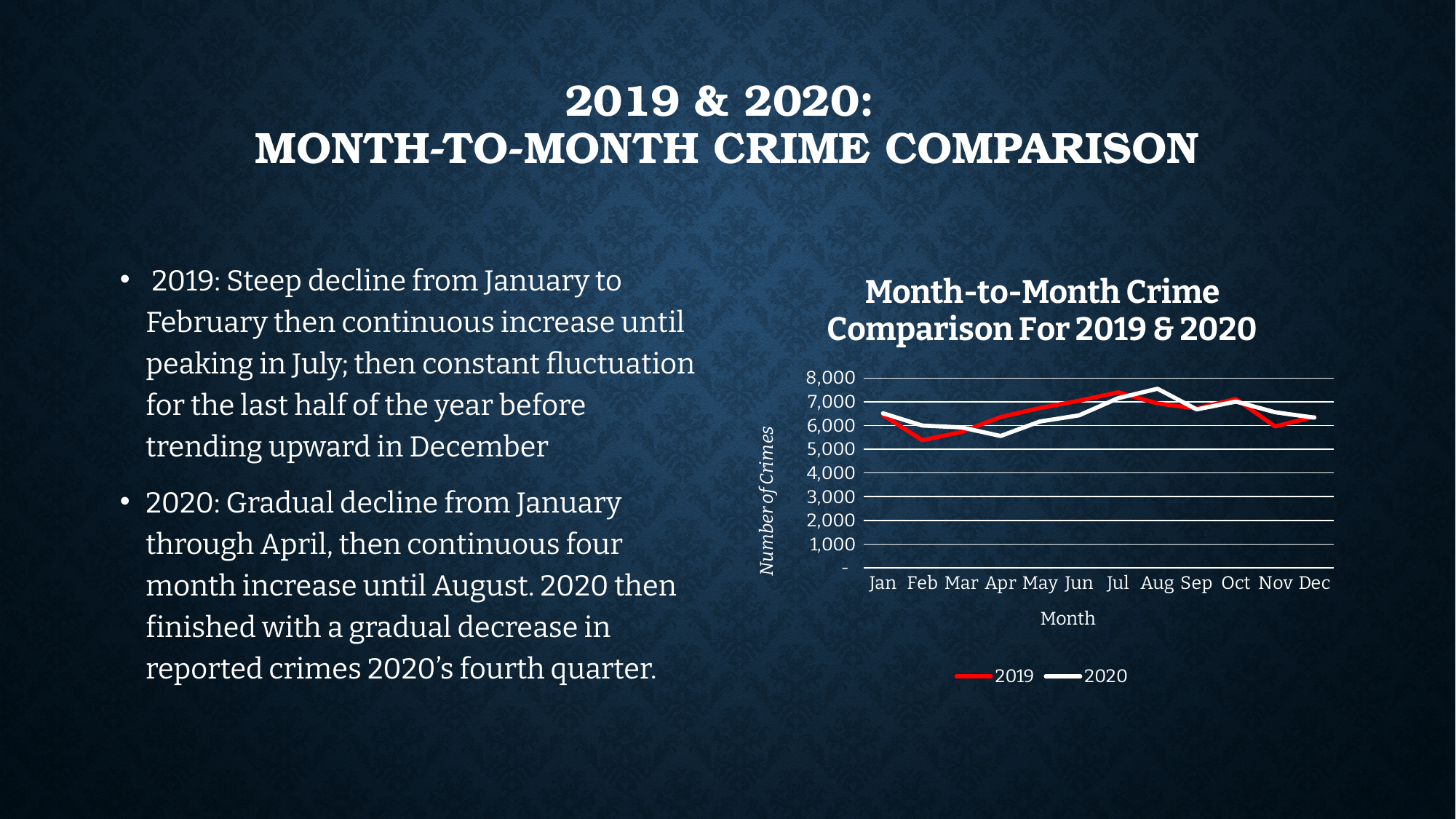

# 2019 & 2020: Month-to-Month Crime Comparison

### Chart: Month-to-Month Crime Comparison For 2019 & 2020

| Category | 2019 | 2020 |
|---|---|---|
| Jan | 6439.0 | 6514.0 |
| Feb | 5381.0 | 5999.0 |
| Mar | 5723.0 | 5920.0 |
| Apr | 6356.0 | 5559.0 |
| May | 6734.0 | 6168.0 |
| Jun | 7044.0 | 6427.0 |
| Jul | 7396.0 | 7152.0 |
| Aug | 6929.0 | 7548.0 |
| Sep | 6717.0 | 6678.0 |
| Oct | 7115.0 | 7006.0 |
| Nov | 5960.0 | 6558.0 |
| Dec | 6372.0 | 6331.0 |
 2019: Steep decline from January to February then continuous increase until peaking in July; then constant fluctuation for the last half of the year before trending upward in December
2020: Gradual decline from January through April, then continuous four month increase until August. 2020 then finished with a gradual decrease in reported crimes 2020’s fourth quarter.